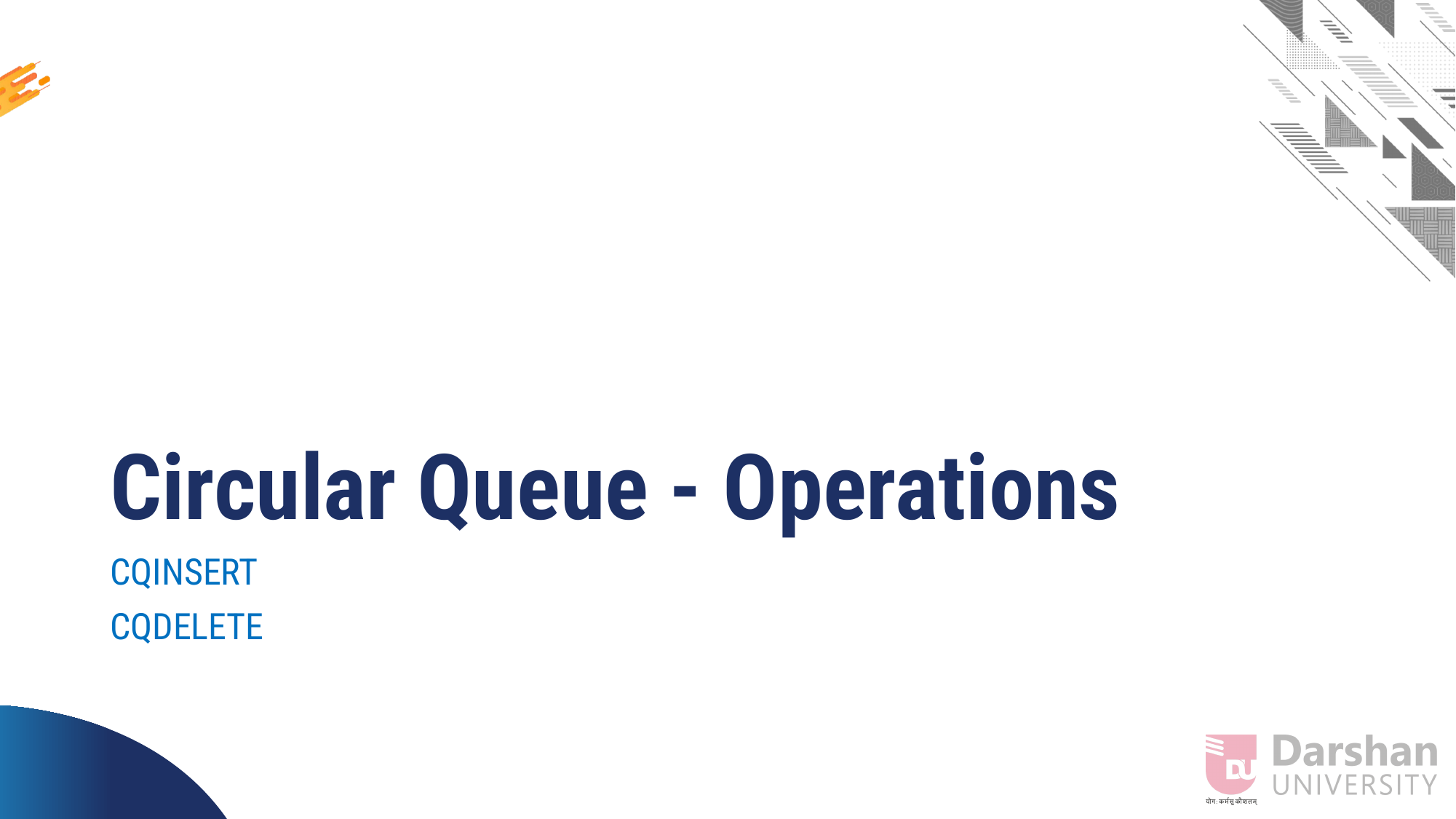

# Circular Queue - Operations
CQINSERT
CQDELETE